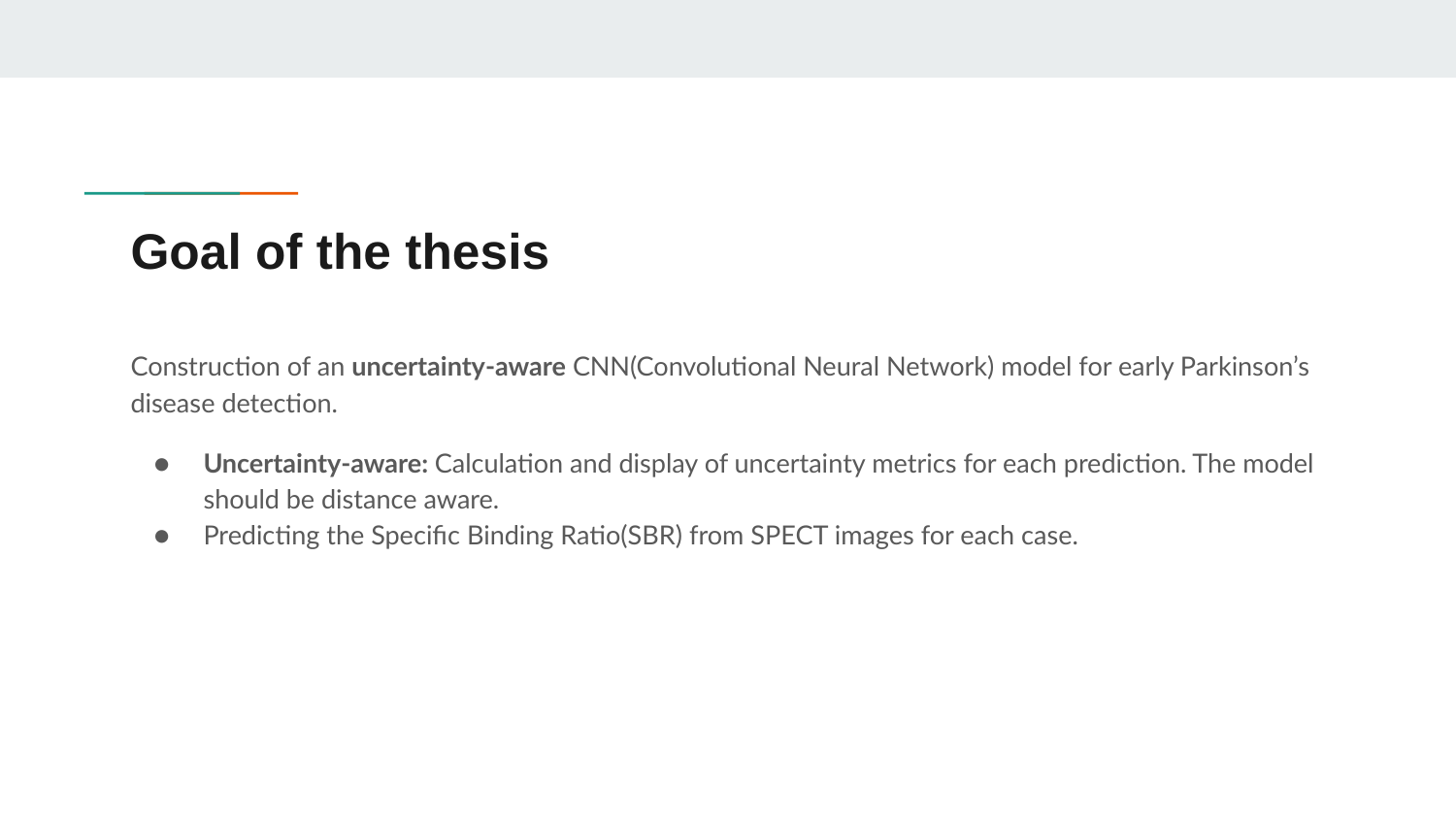

# Goal of the thesis
Construction of an uncertainty-aware CNN(Convolutional Neural Network) model for early Parkinson’s disease detection.
Uncertainty-aware: Calculation and display of uncertainty metrics for each prediction. The model should be distance aware.
Predicting the Specific Binding Ratio(SBR) from SPECT images for each case.